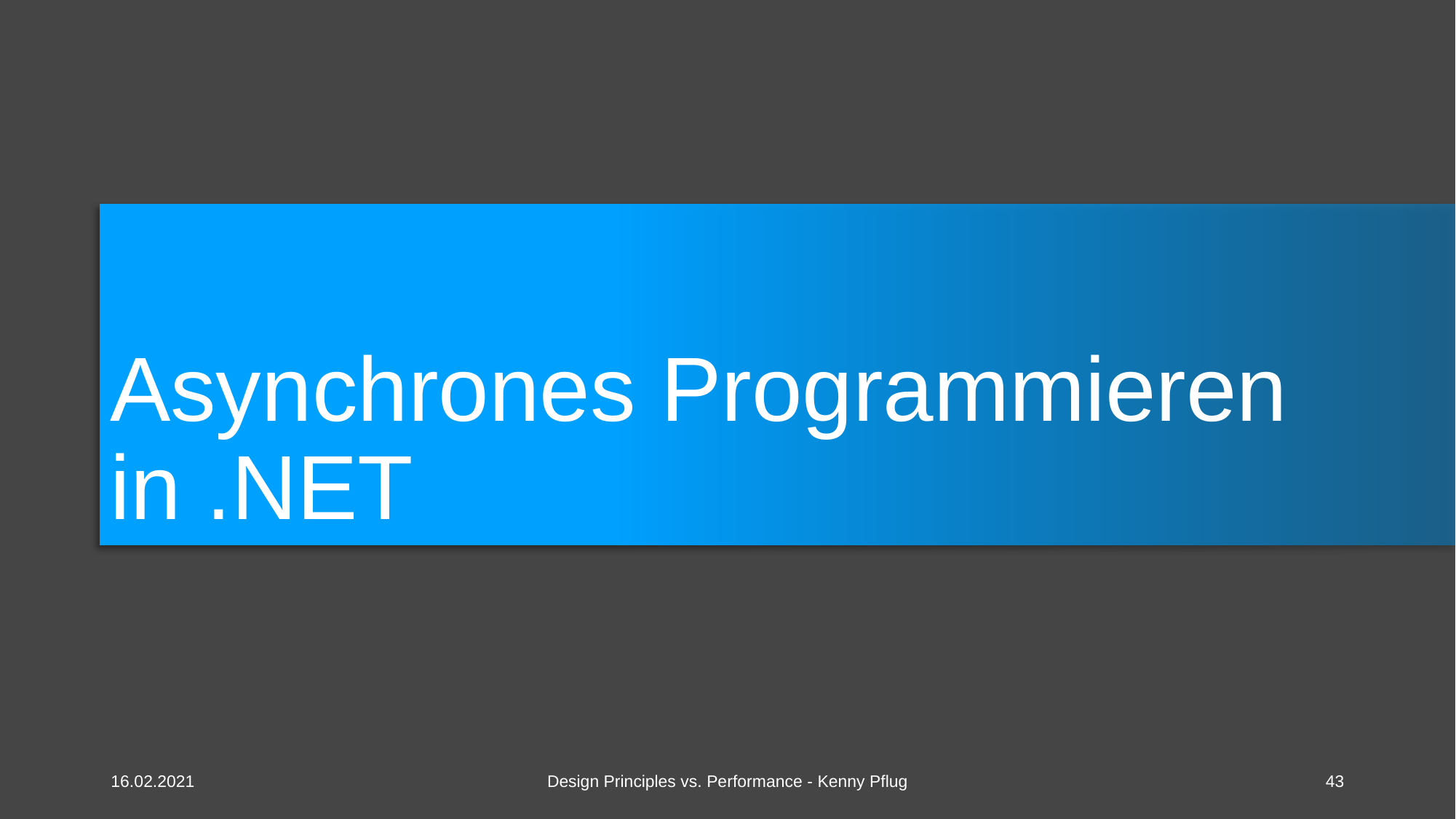

# Asynchrones Programmieren in .NET

16.02.2021
Design Principles vs. Performance - Kenny Pflug
43